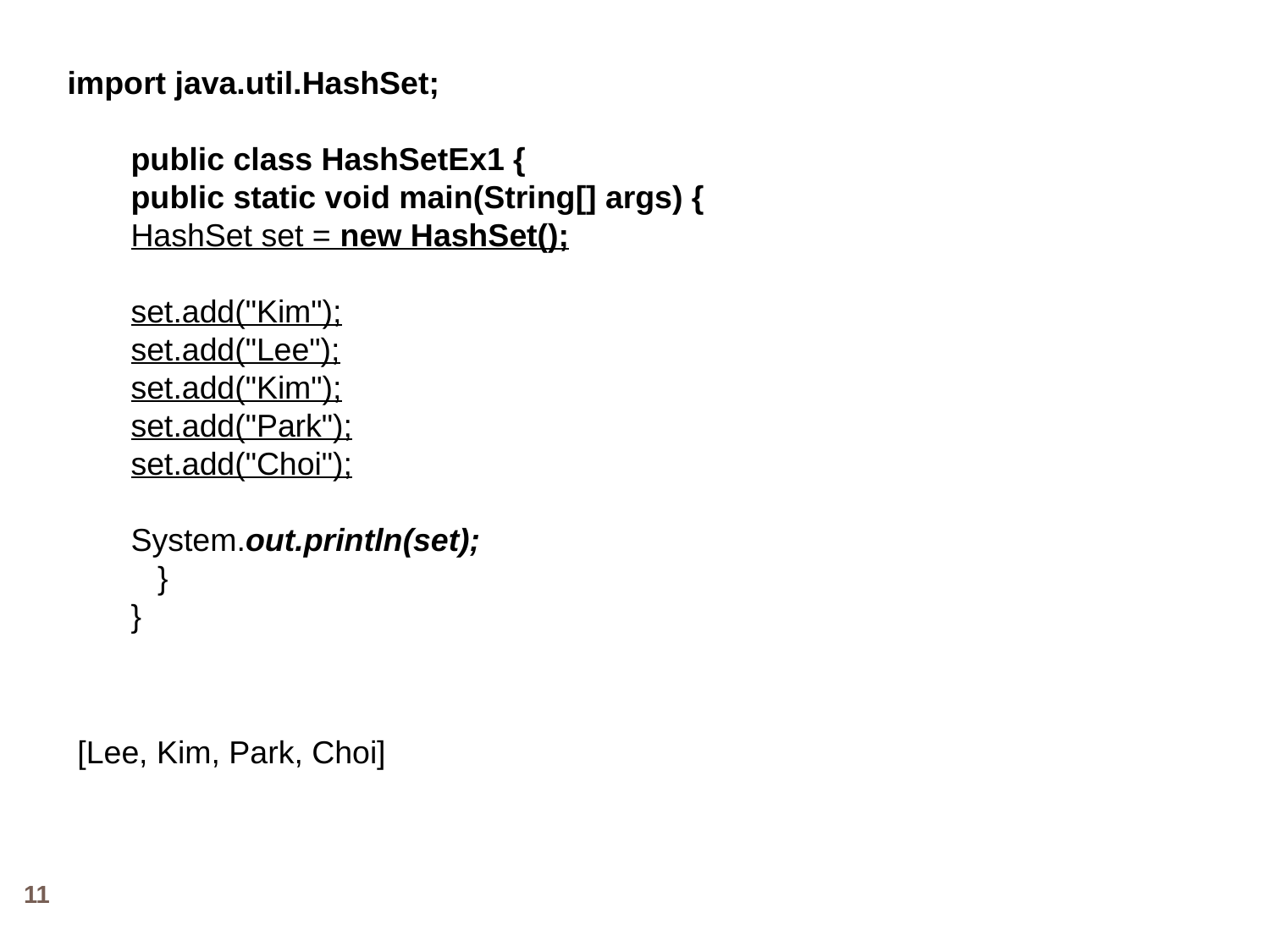

import java.util.HashSet;

public class HashSetEx1 {
public static void main(String[] args) {
HashSet set = new HashSet();

set.add("Kim");
set.add("Lee");
set.add("Kim");
set.add("Park");
set.add("Choi");

System.out.println(set);
   }
}
[Lee, Kim, Park, Choi]

11